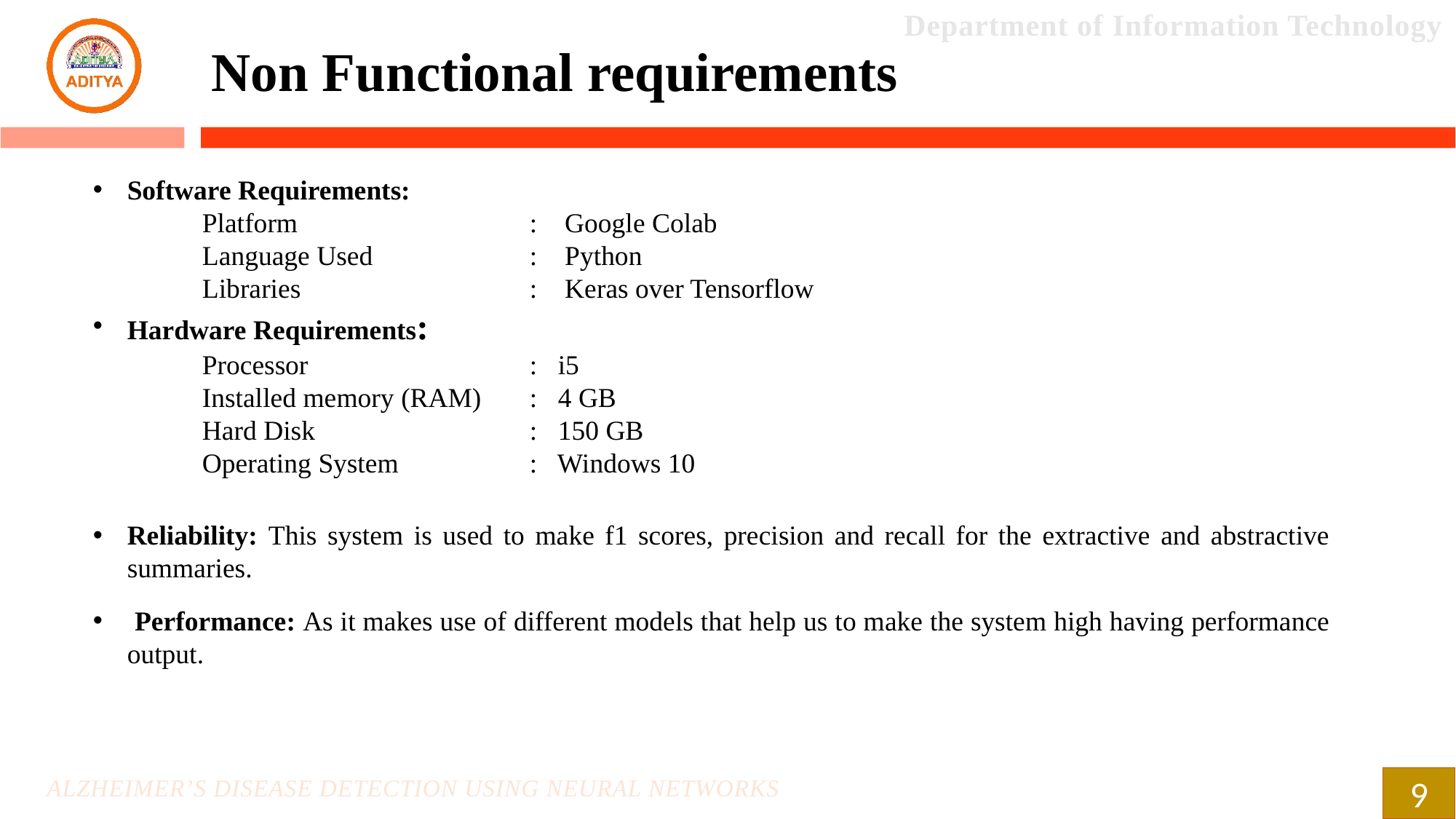

Non Functional requirements
Software Requirements:
	Platform			:    Google Colab
	Language Used		:    Python
	Libraries			:    Keras over Tensorflow
Hardware Requirements:
	Processor			:   i5
	Installed memory (RAM) 	:   4 GB
	Hard Disk		:   150 GB
	Operating System		:   Windows 10

Reliability: This system is used to make f1 scores, precision and recall for the extractive and abstractive summaries.

 Performance: As it makes use of different models that help us to make the system high having performance output.
9